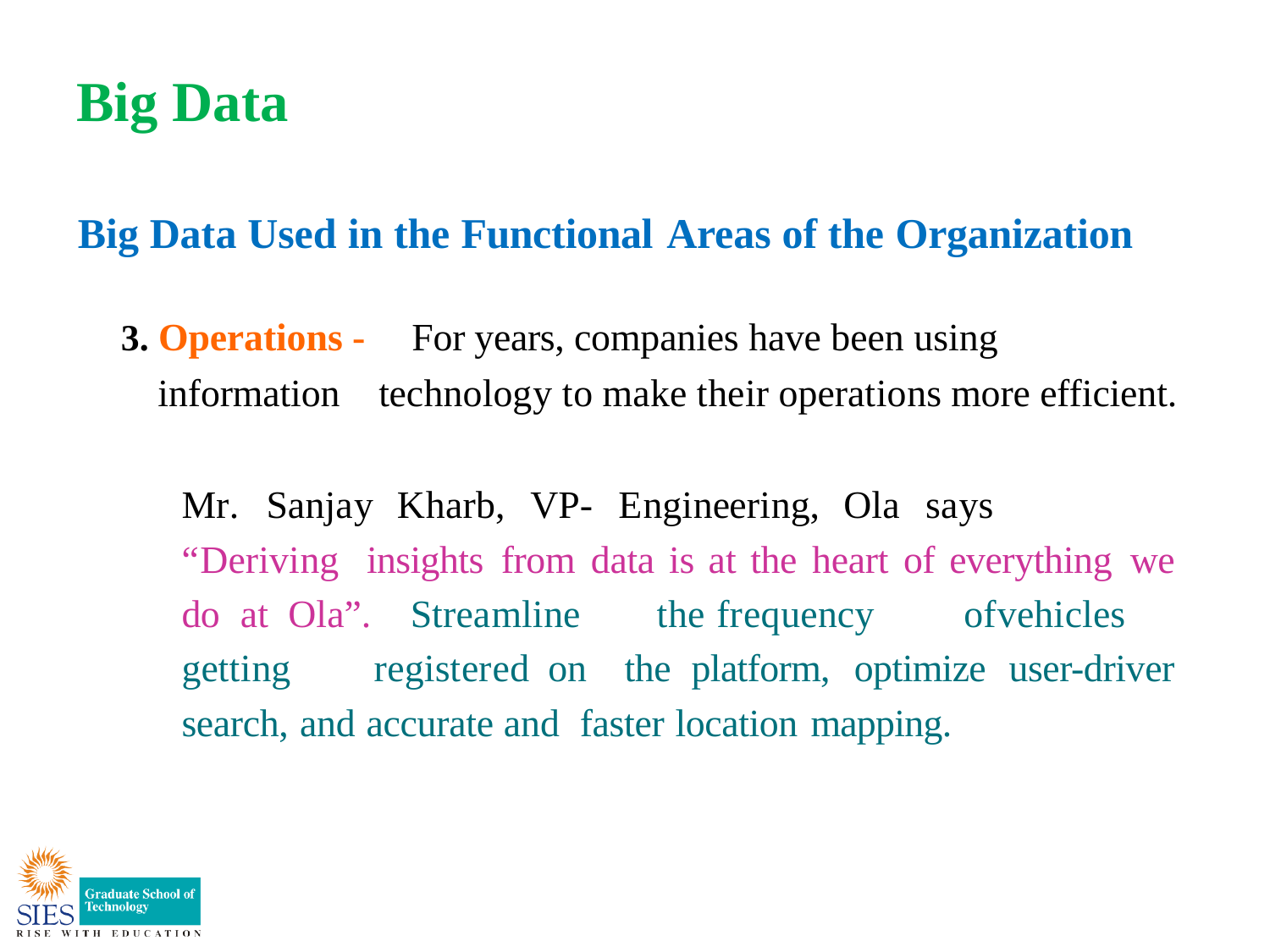

# Big Data
Big Data Used in the Functional Areas of the Organization
3. Operations -	For years, companies have been using information    technology to make their operations more efficient.
Mr.	Sanjay		Kharb,	VP-	Engineering,		Ola	says	“Deriving  insights from data is at the heart of everything we do at Ola”.  Streamline	the	frequency		of	vehicles	getting	registered on  the platform, optimize user-driver search, and accurate and  faster location mapping.